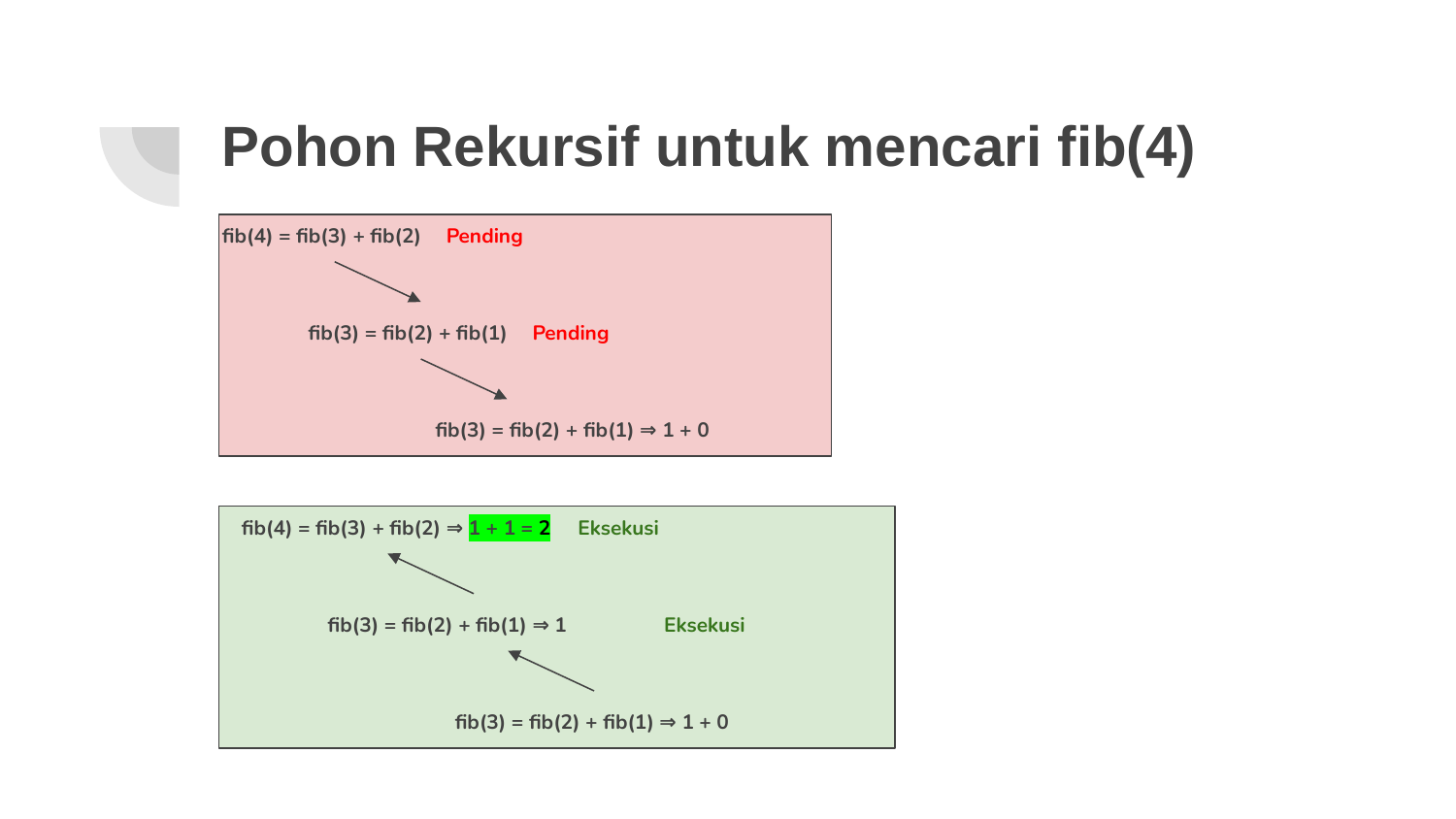

# Pohon Rekursif untuk mencari fib(4)
fib(4) = fib(3) + fib(2)		Pending

fib(3) = fib(2) + fib(1)		Pending
fib(3) = fib(2) + fib(1) ⇒ 1 + 0
fib(4) = fib(3) + fib(2) ⇒ 1 + 1 = 2		Eksekusi

fib(3) = fib(2) + fib(1) ⇒ 1			Eksekusi
fib(3) = fib(2) + fib(1) ⇒ 1 + 0